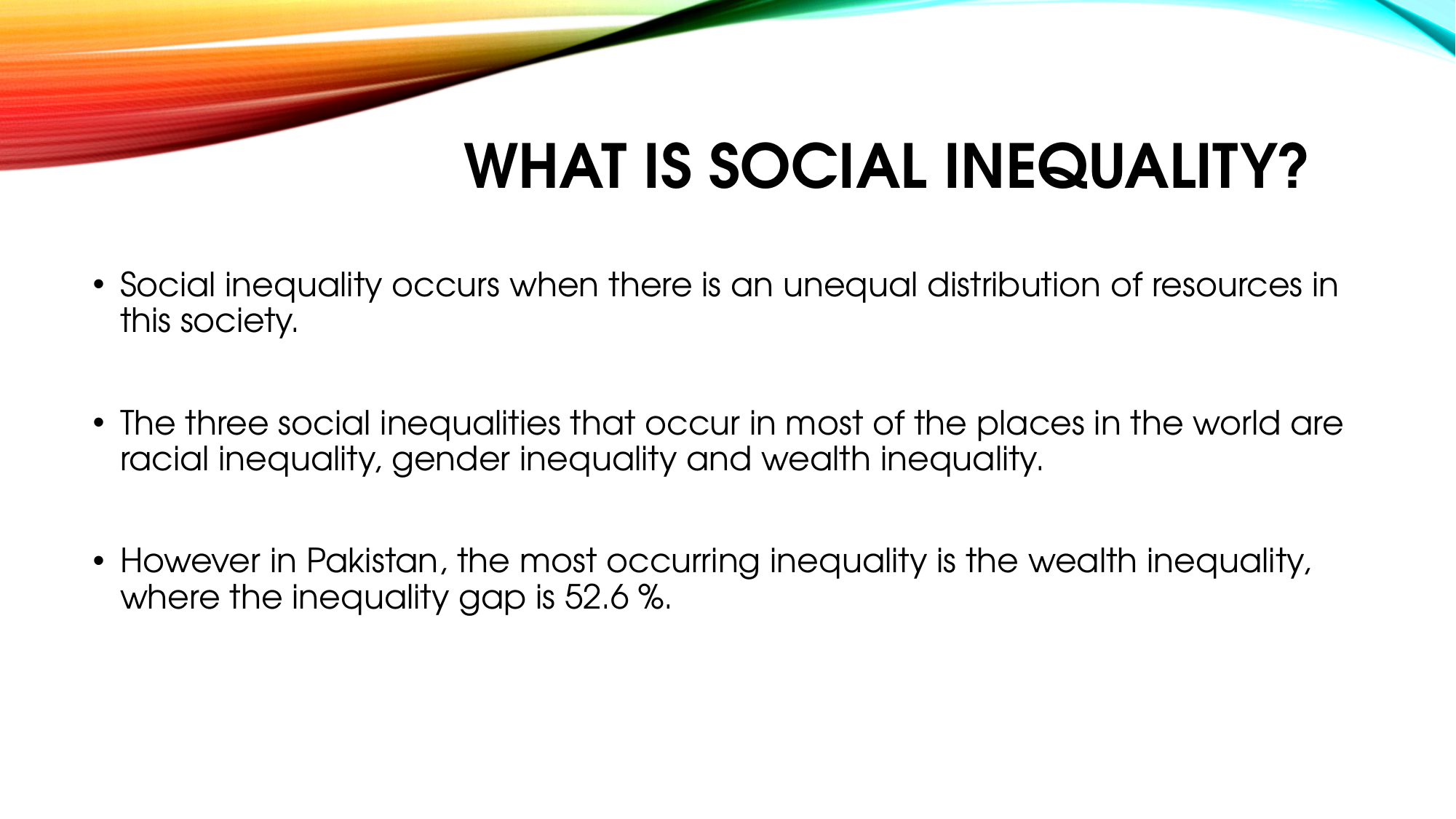

# What is Social inequality?
Social inequality occurs when there is an unequal distribution of resources in this society.

The three social inequalities that occur in most of the places in the world are racial inequality, gender inequality and wealth inequality.

However in Pakistan, the most occurring inequality is the wealth inequality, where the inequality gap is 52.6 %.